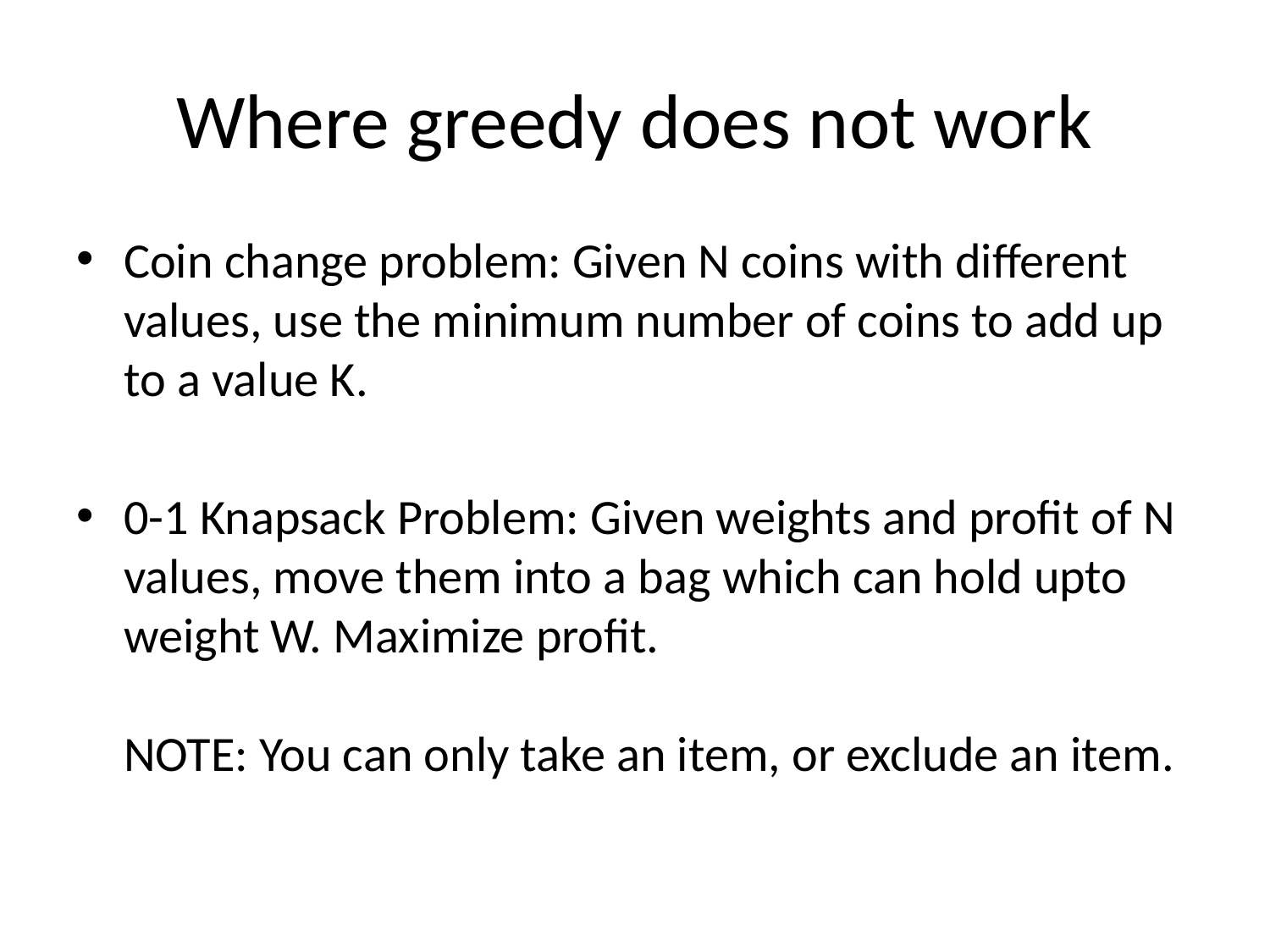

# Where greedy does not work
Coin change problem: Given N coins with different values, use the minimum number of coins to add up to a value K.

0-1 Knapsack Problem: Given weights and profit of N values, move them into a bag which can hold upto weight W. Maximize profit.
NOTE: You can only take an item, or exclude an item.